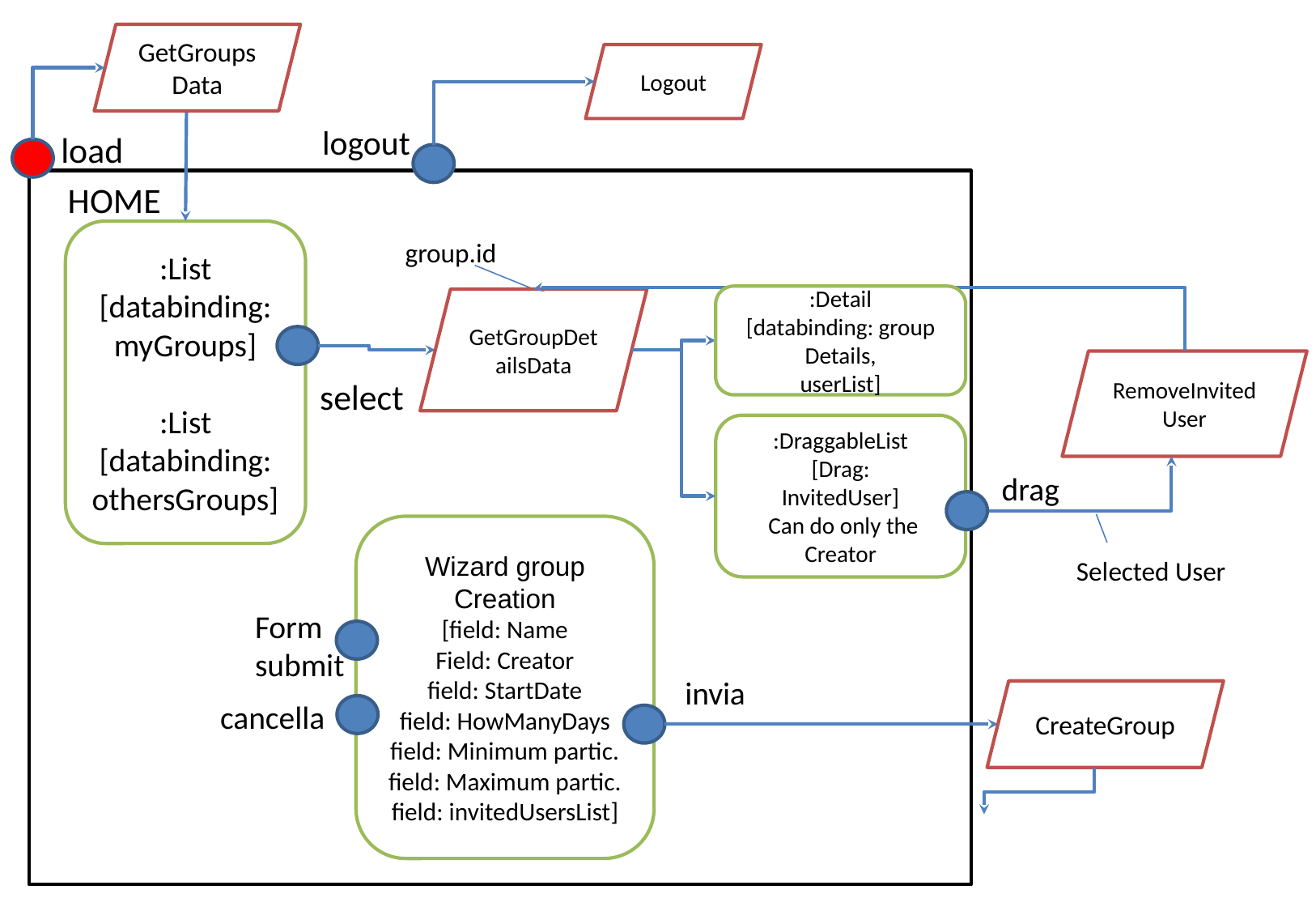

GetGroupsData
Logout
logout
load

   HOME
:List
[databinding: myGroups]

:List
[databinding:
othersGroups]
group.id
:Detail
[databinding: group
Details,
userList]
GetGroupDetailsData

RemoveInvitedUser
select
:DraggableList
[Drag:
InvitedUser]
 Can do only the Creator
drag

Wizard group Creation
[field: Name
Field: Creator
field: StartDate
field: HowManyDays
field: Minimum partic.
field: Maximum partic.
field: invitedUsersList]
Selected User
Form submit

invia
CreateGroup
cancella